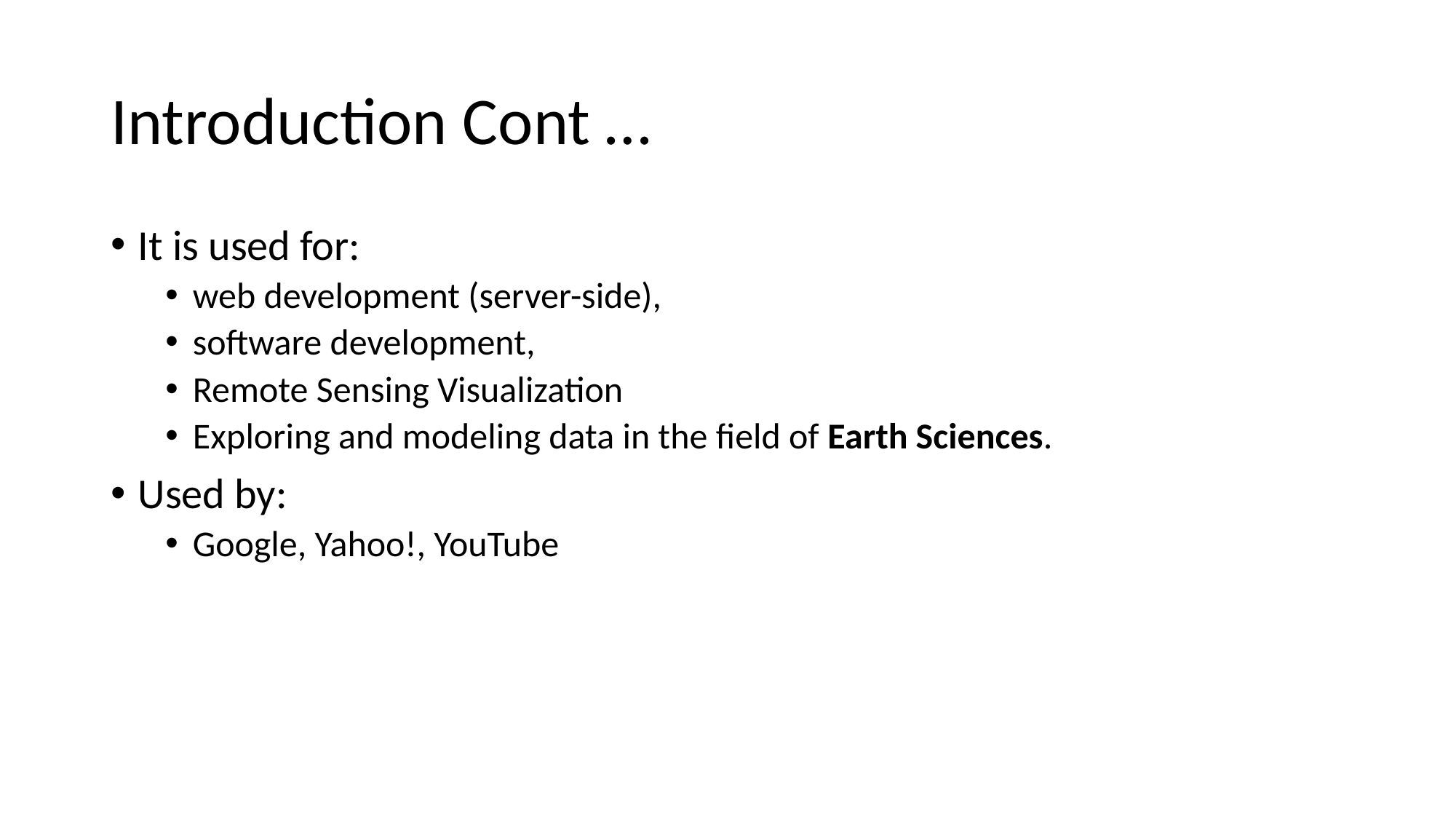

# Introduction Cont …
It is used for:
web development (server-side),
software development,
Remote Sensing Visualization
Exploring and modeling data in the field of Earth Sciences.
Used by:
Google, Yahoo!, YouTube